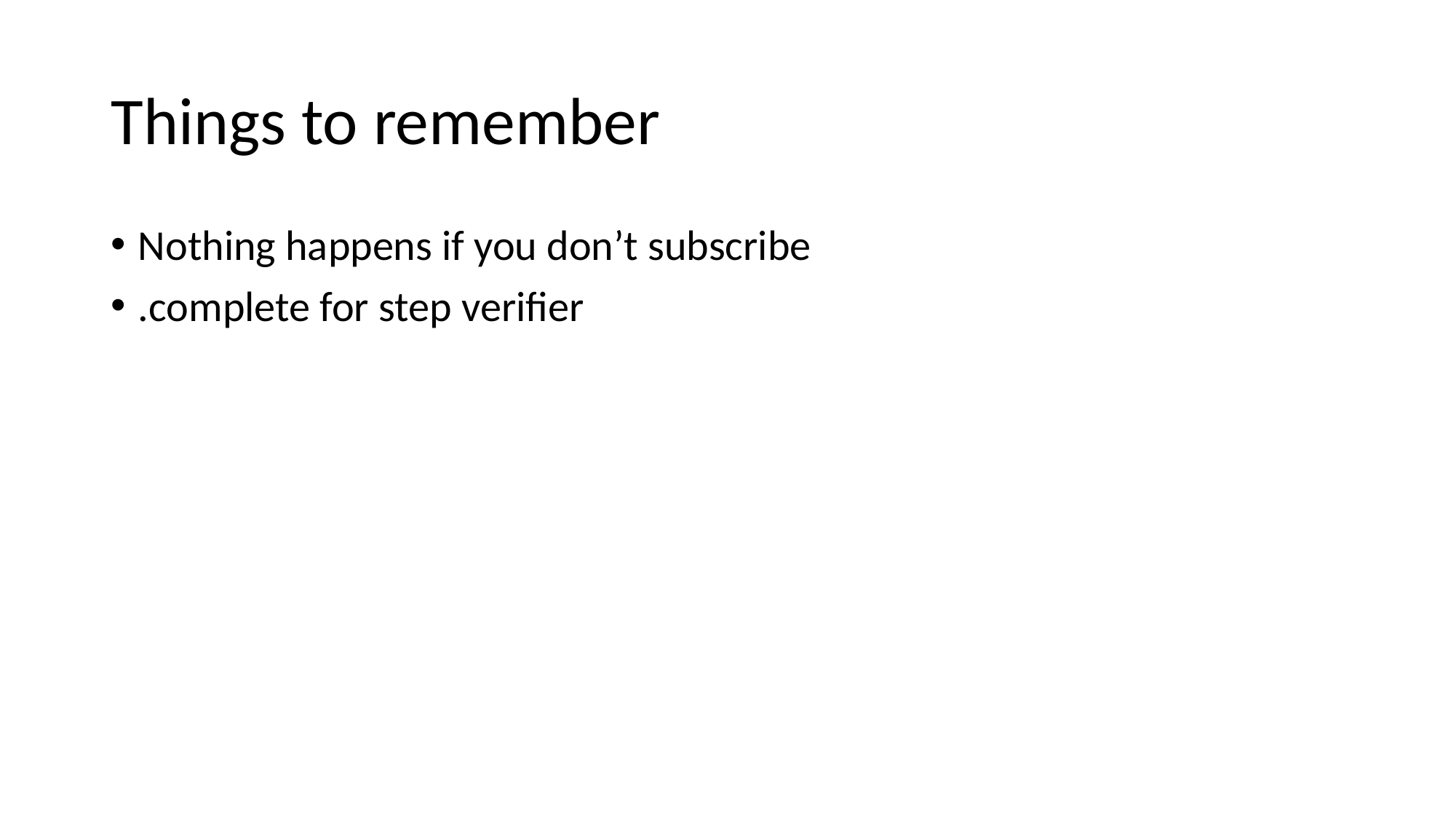

# Things to remember
Nothing happens if you don’t subscribe
.complete for step verifier